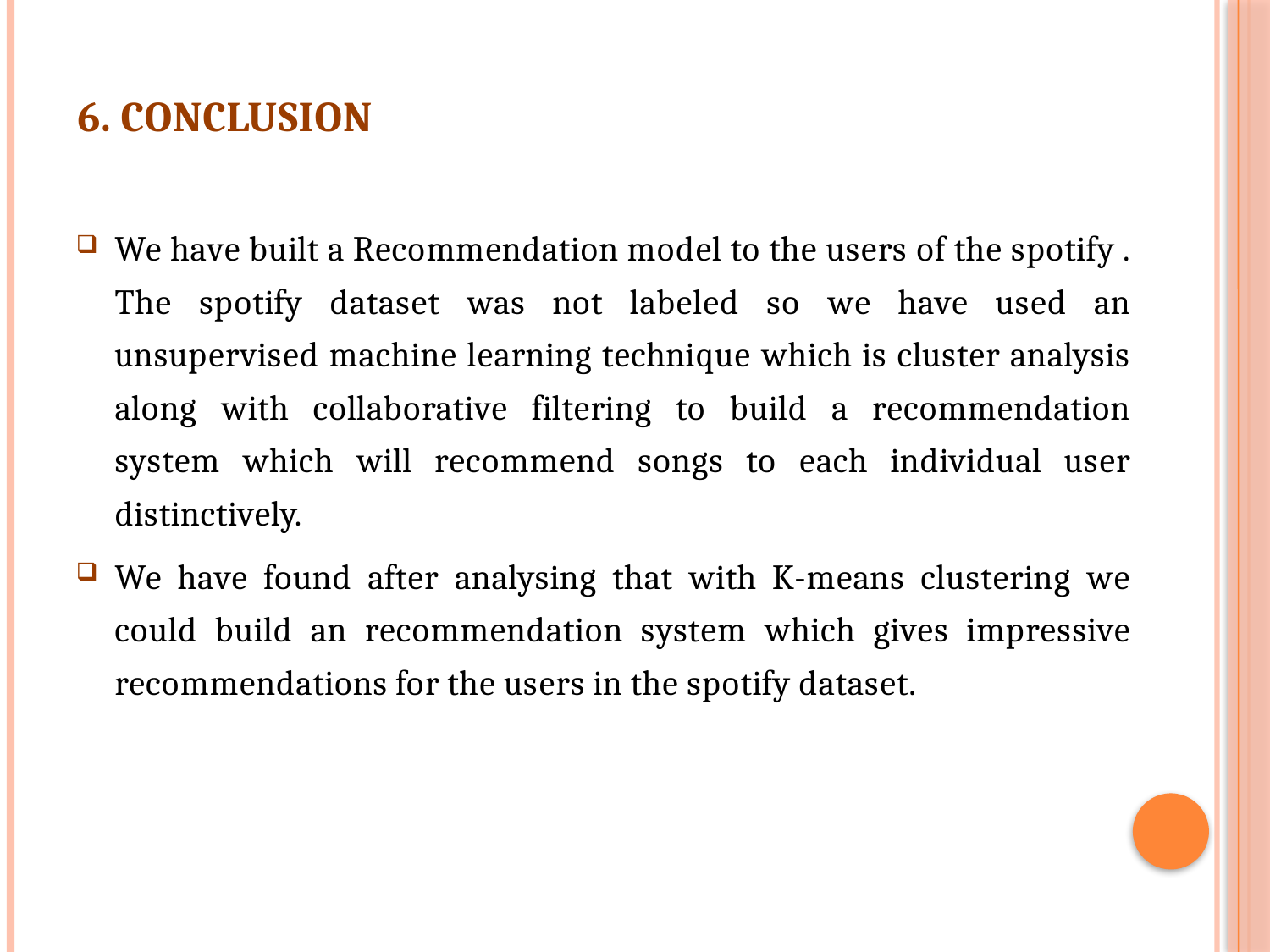

# 6. CONCLUSION

We have built a Recommendation model to the users of the spotify . The spotify dataset was not labeled so we have used an unsupervised machine learning technique which is cluster analysis along with collaborative filtering to build a recommendation system which will recommend songs to each individual user distinctively.
We have found after analysing that with K-means clustering we could build an recommendation system which gives impressive recommendations for the users in the spotify dataset.